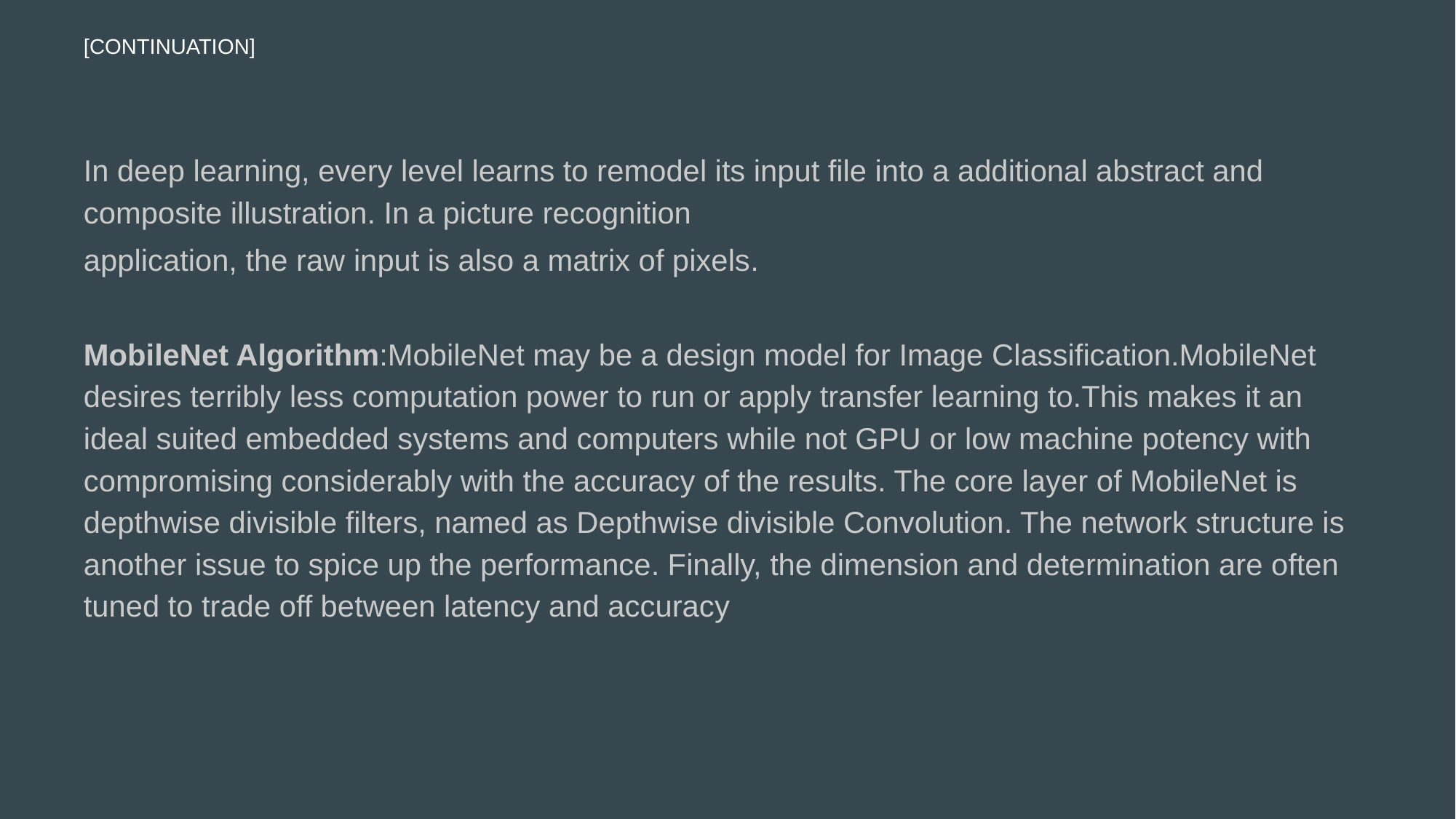

# [CONTINUATION]

In deep learning, every level learns to remodel its input file into a additional abstract and composite illustration. In a picture recognition
application, the raw input is also a matrix of pixels.

MobileNet Algorithm:MobileNet may be a design model for Image Classification.MobileNet desires terribly less computation power to run or apply transfer learning to.This makes it an ideal suited embedded systems and computers while not GPU or low machine potency with compromising considerably with the accuracy of the results. The core layer of MobileNet is depthwise divisible filters, named as Depthwise divisible Convolution. The network structure is another issue to spice up the performance. Finally, the dimension and determination are often tuned to trade off between latency and accuracy